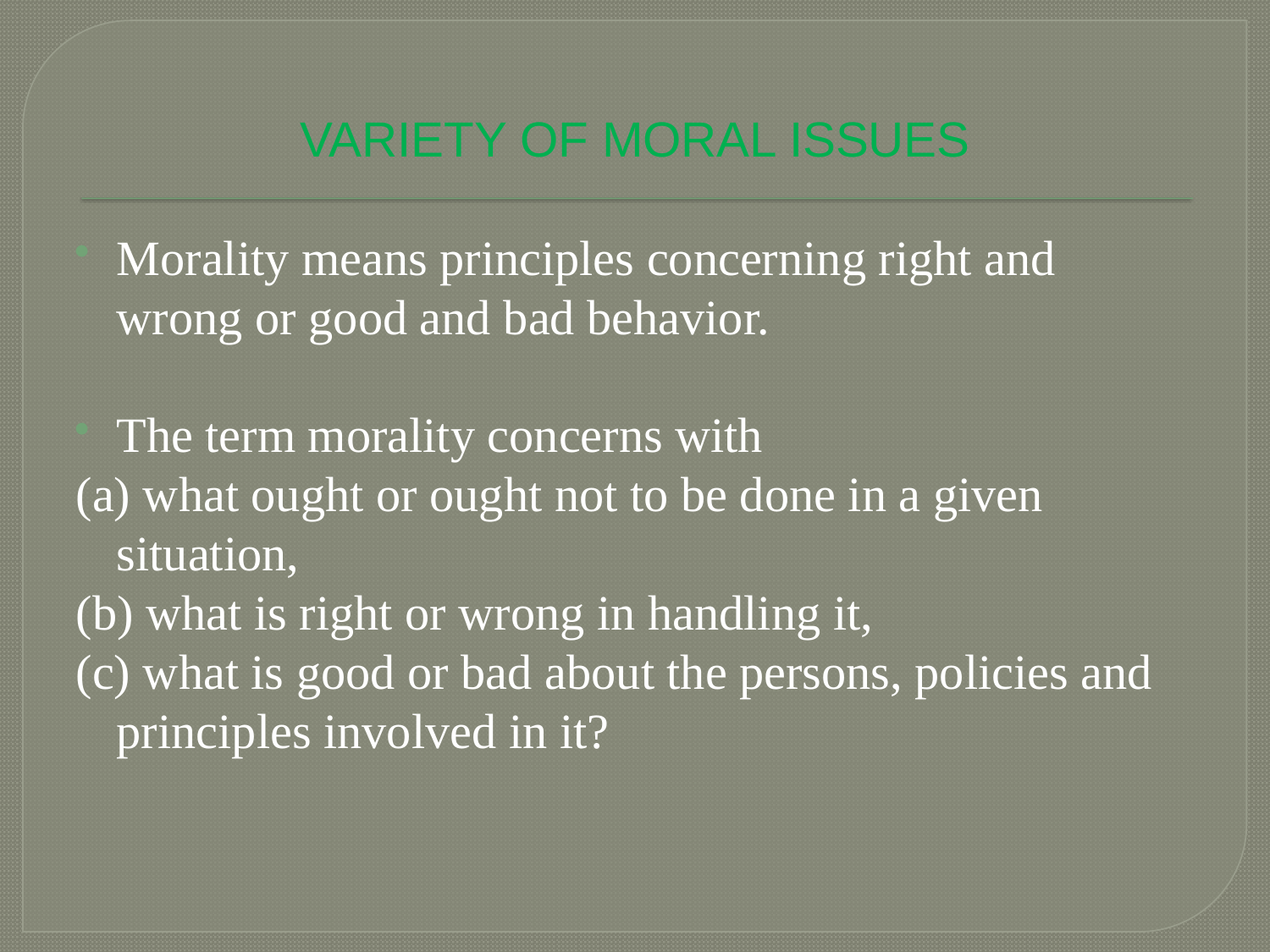

VARIETY OF MORAL ISSUES

Morality means principles concerning right and wrong or good and bad behavior.

The term morality concerns with
(a) what ought or ought not to be done in a given situation,
(b) what is right or wrong in handling it,
(c) what is good or bad about the persons, policies and principles involved in it?